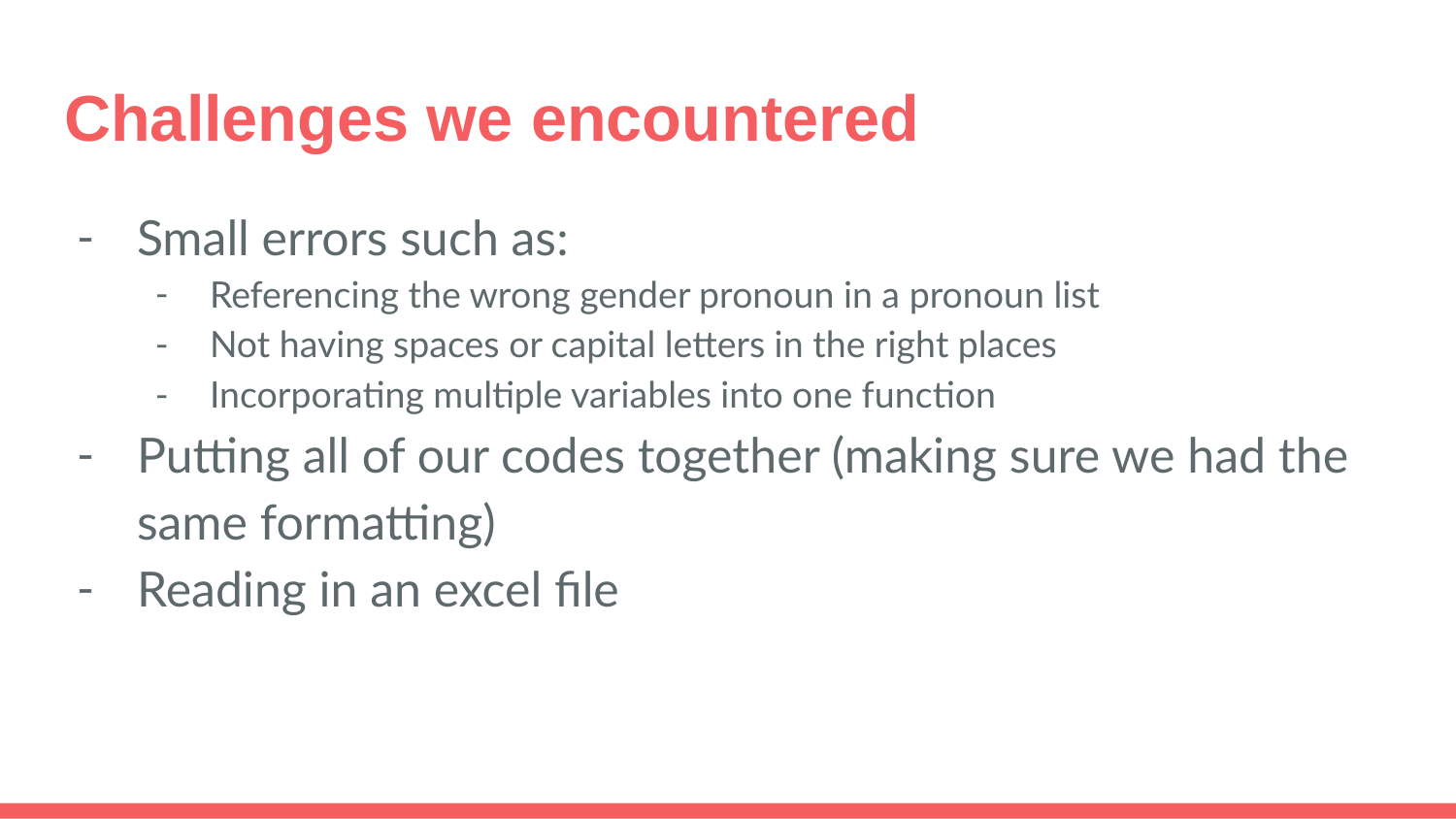

# Challenges we encountered
Small errors such as:
Referencing the wrong gender pronoun in a pronoun list
Not having spaces or capital letters in the right places
Incorporating multiple variables into one function
Putting all of our codes together (making sure we had the same formatting)
Reading in an excel file